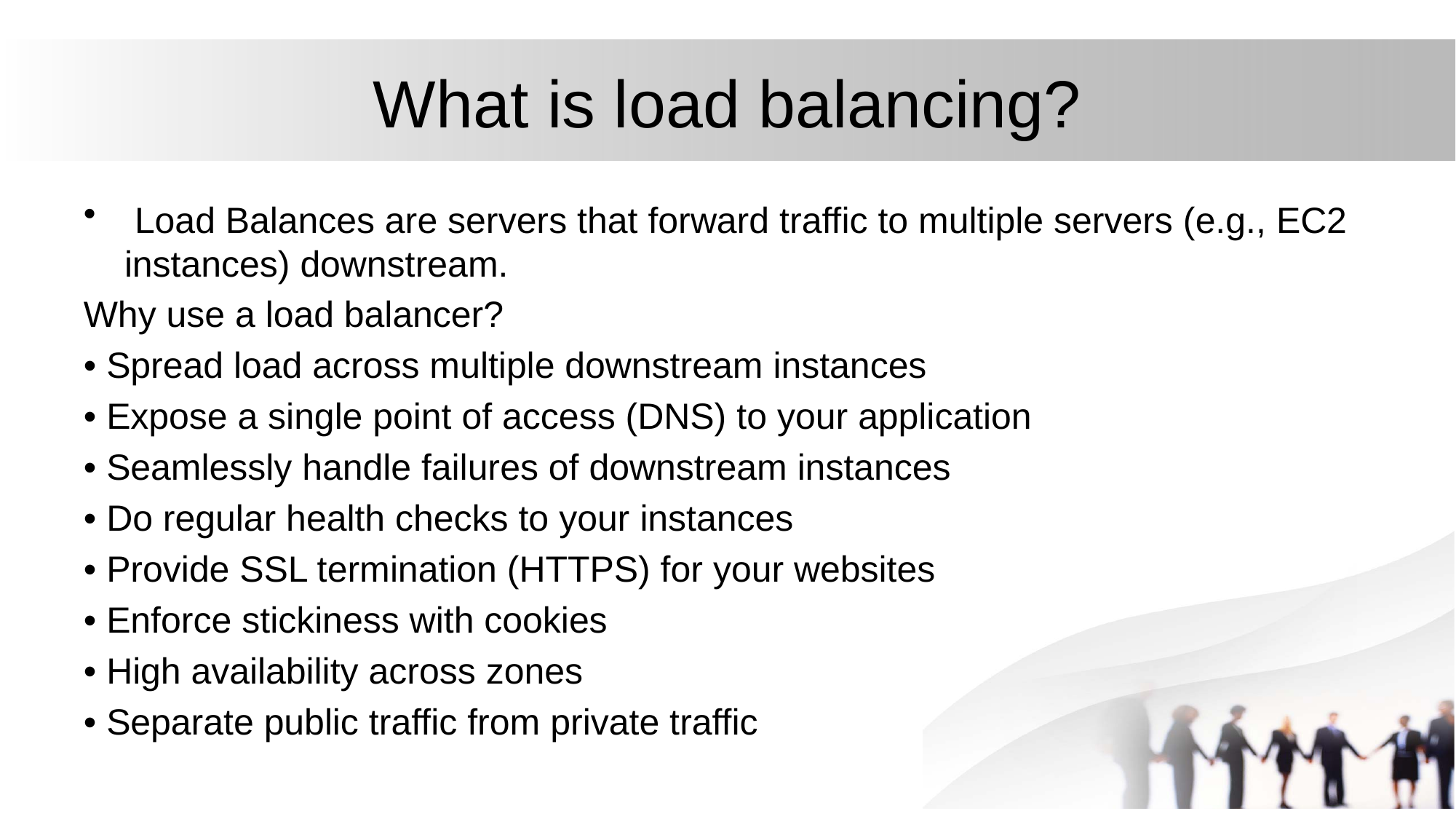

# What is load balancing?
 Load Balances are servers that forward traffic to multiple servers (e.g., EC2 instances) downstream.
Why use a load balancer?
• Spread load across multiple downstream instances
• Expose a single point of access (DNS) to your application
• Seamlessly handle failures of downstream instances
• Do regular health checks to your instances
• Provide SSL termination (HTTPS) for your websites
• Enforce stickiness with cookies
• High availability across zones
• Separate public traffic from private traffic